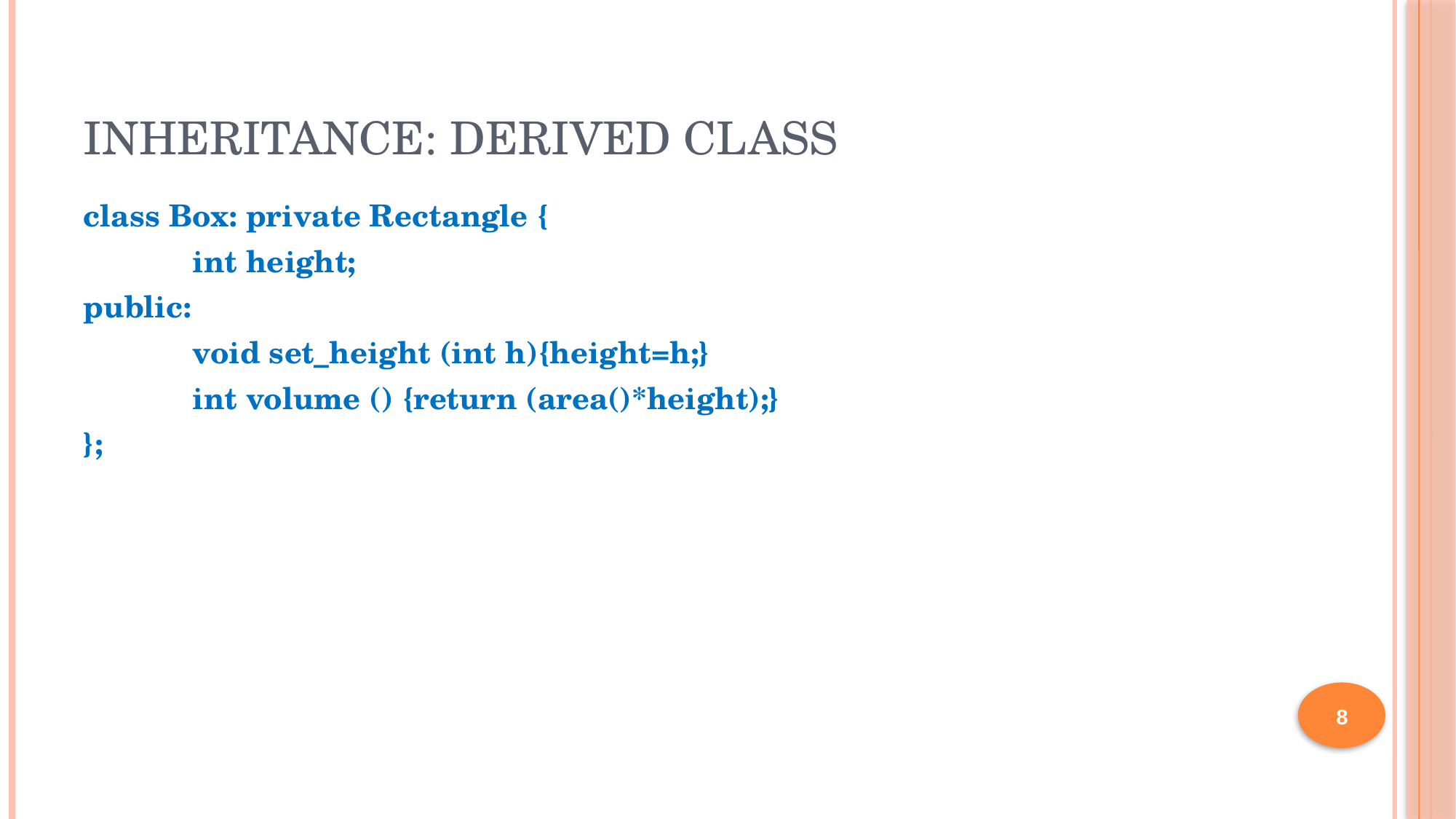

# Inheritance: Derived Class
class Box: private Rectangle {
	int height;
public:
	void set_height (int h){height=h;}
	int volume () {return (area()*height);}
};
8